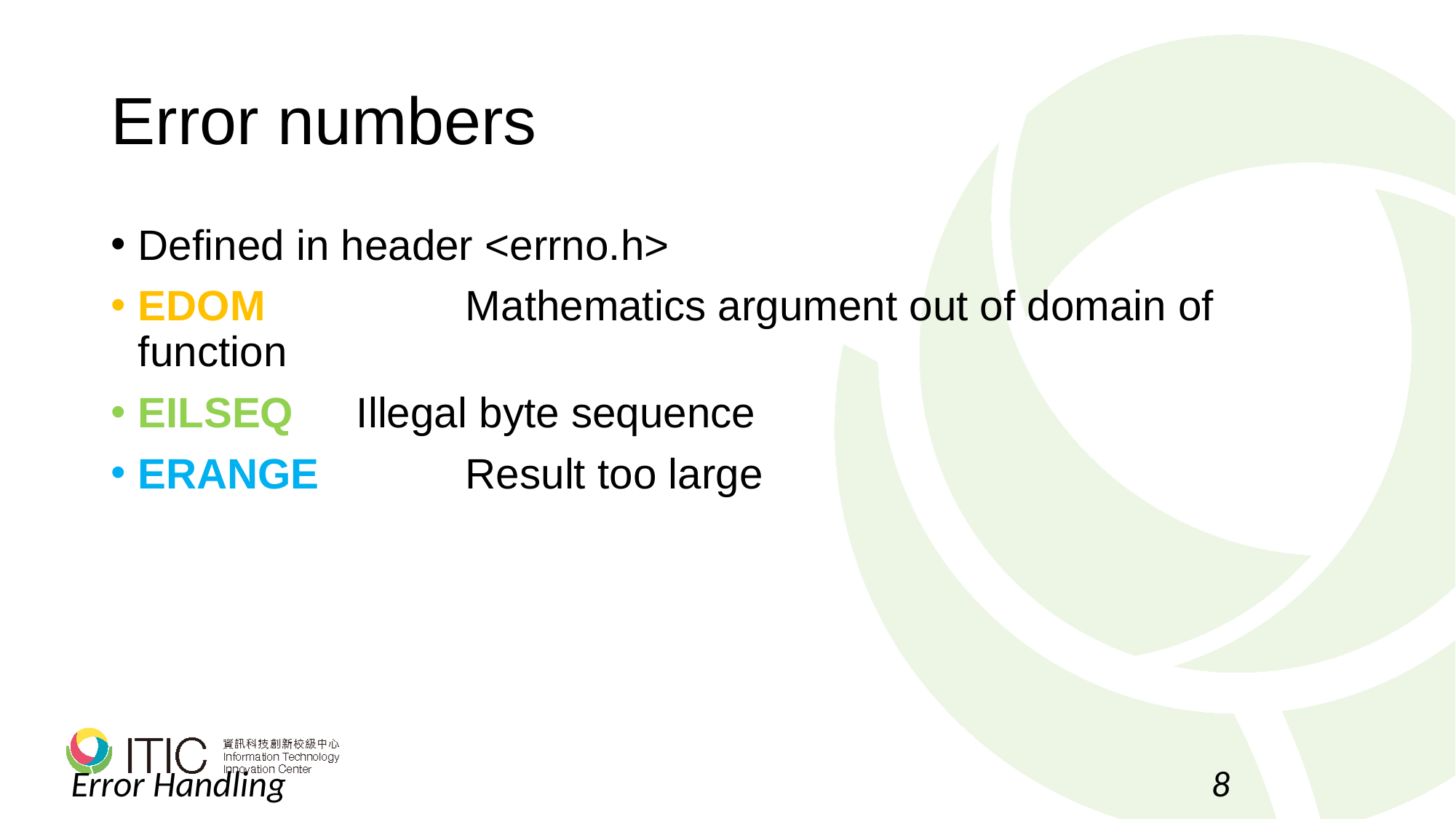

# Error numbers
Defined in header <errno.h>
EDOM		Mathematics argument out of domain of function
EILSEQ	Illegal byte sequence
ERANGE		Result too large